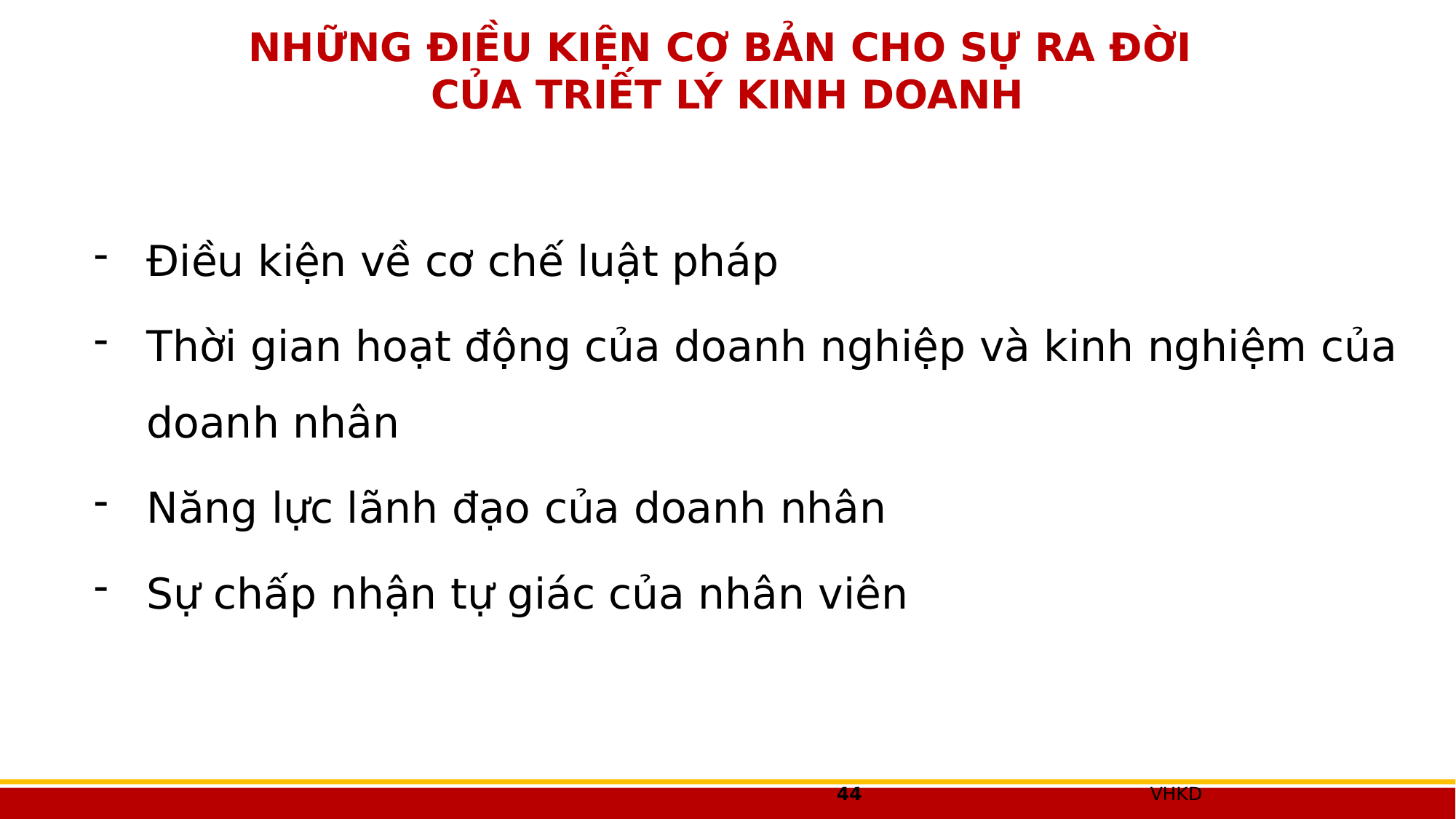

# NHỮNG ĐIỀU KIỆN CƠ BẢN CHO SỰ RA ĐỜI CỦA TRIẾT LÝ KINH DOANH
Điều kiện về cơ chế luật pháp
Thời gian hoạt động của doanh nghiệp và kinh nghiệm của doanh nhân
Năng lực lãnh đạo của doanh nhân
Sự chấp nhận tự giác của nhân viên
44
VHKD